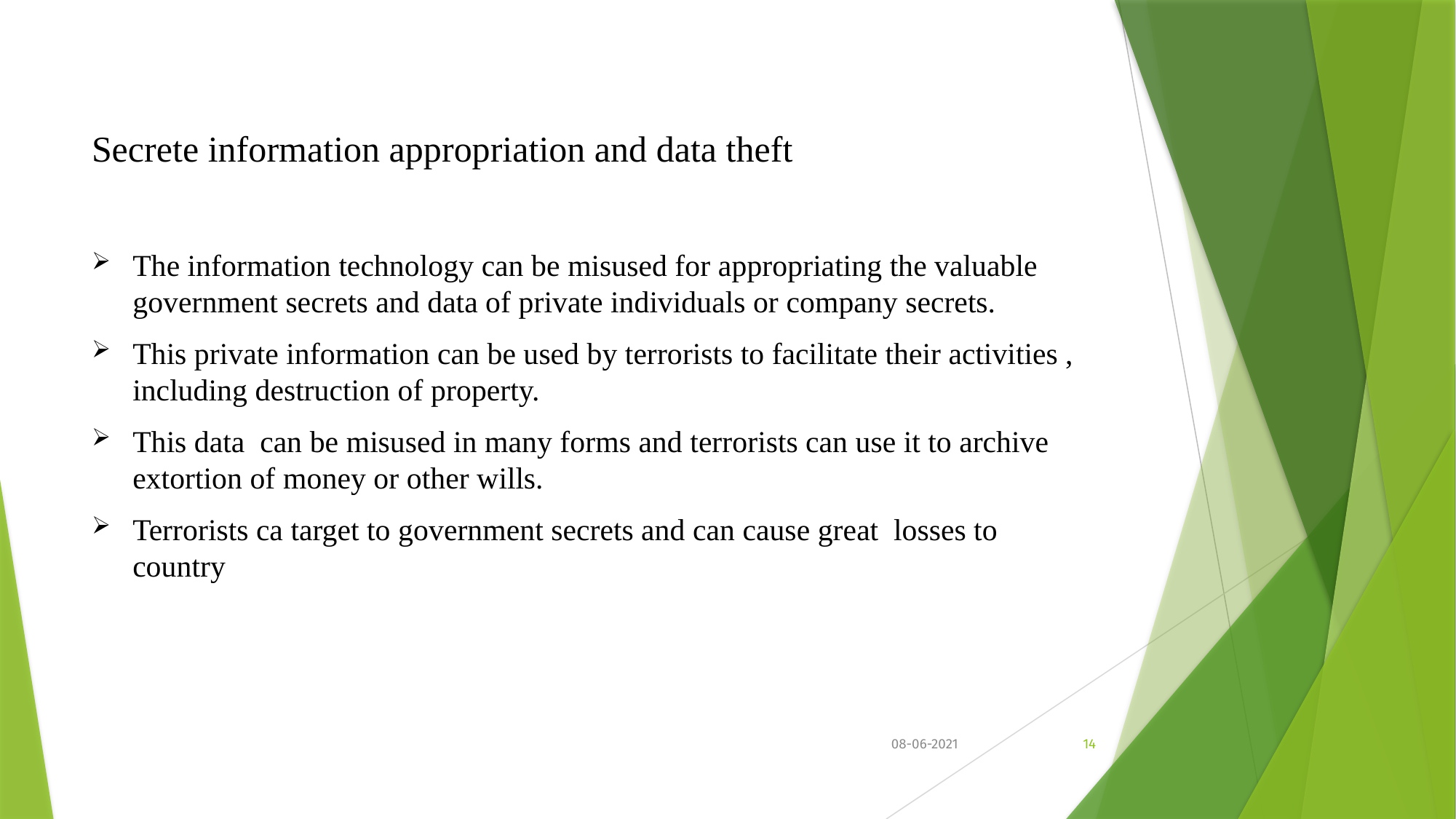

# Secrete information appropriation and data theft
The information technology can be misused for appropriating the valuable government secrets and data of private individuals or company secrets.
This private information can be used by terrorists to facilitate their activities , including destruction of property.
This data  can be misused in many forms and terrorists can use it to archive  extortion of money or other wills.
Terrorists ca target to government secrets and can cause great  losses to country
08-06-2021
14